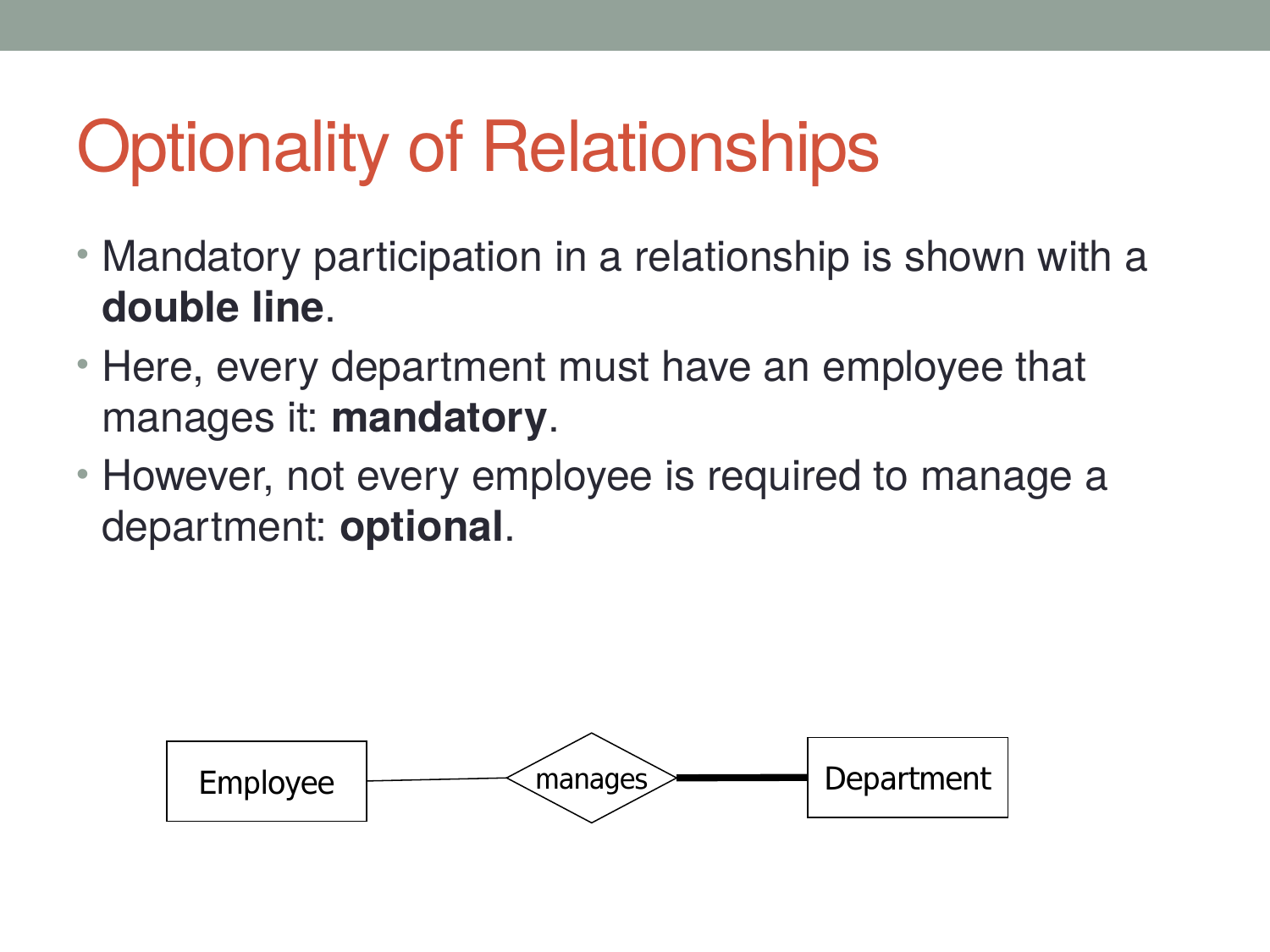

# Optionality of Relationships
Mandatory participation in a relationship is shown with a double line.
Here, every department must have an employee that manages it: mandatory.
However, not every employee is required to manage a department: optional.
manages
Department
Employee